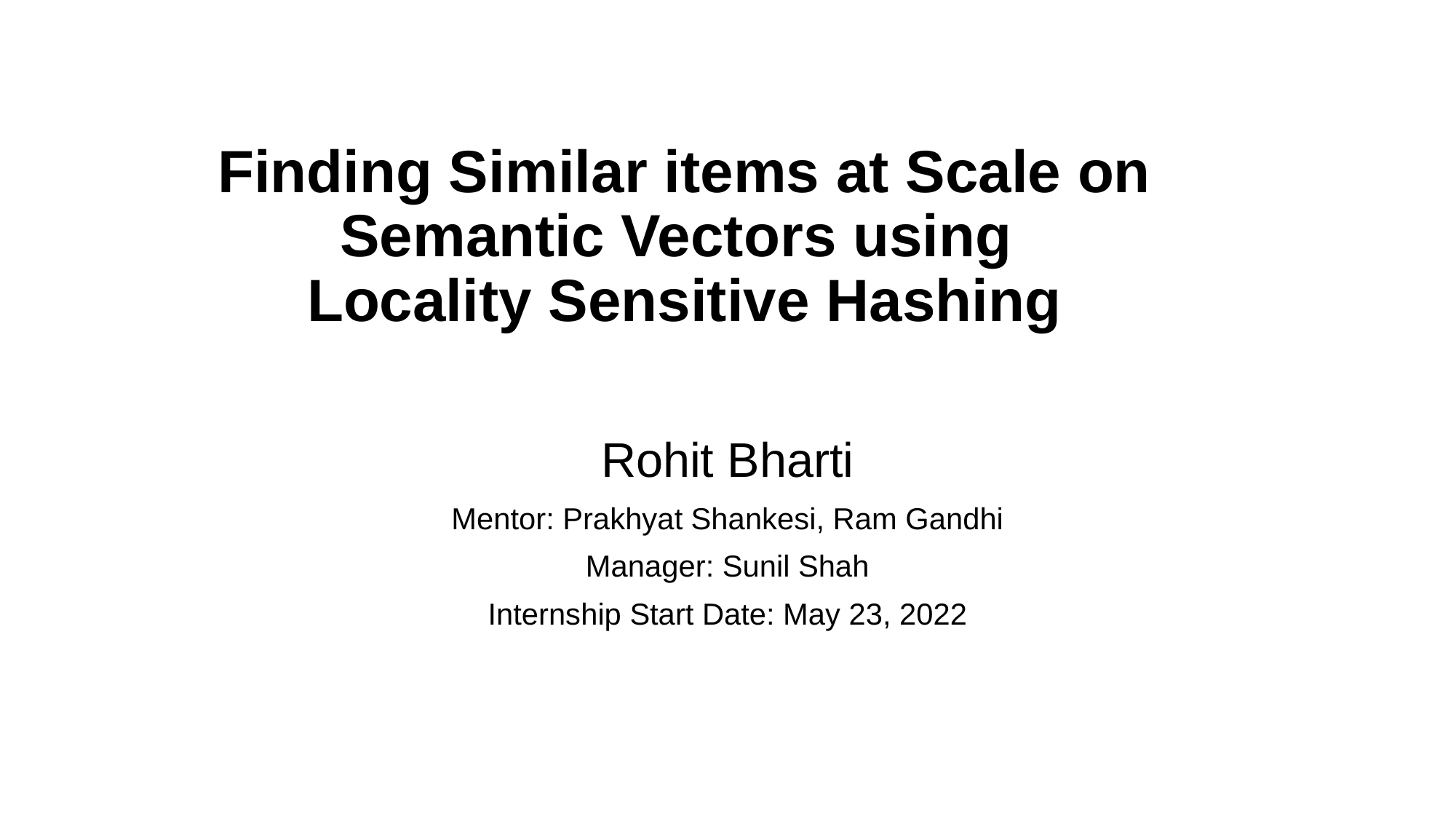

# Finding Similar items at Scale on Semantic Vectors using Locality Sensitive Hashing
Rohit Bharti
Mentor: Prakhyat Shankesi, Ram Gandhi
Manager: Sunil Shah
Internship Start Date: May 23, 2022